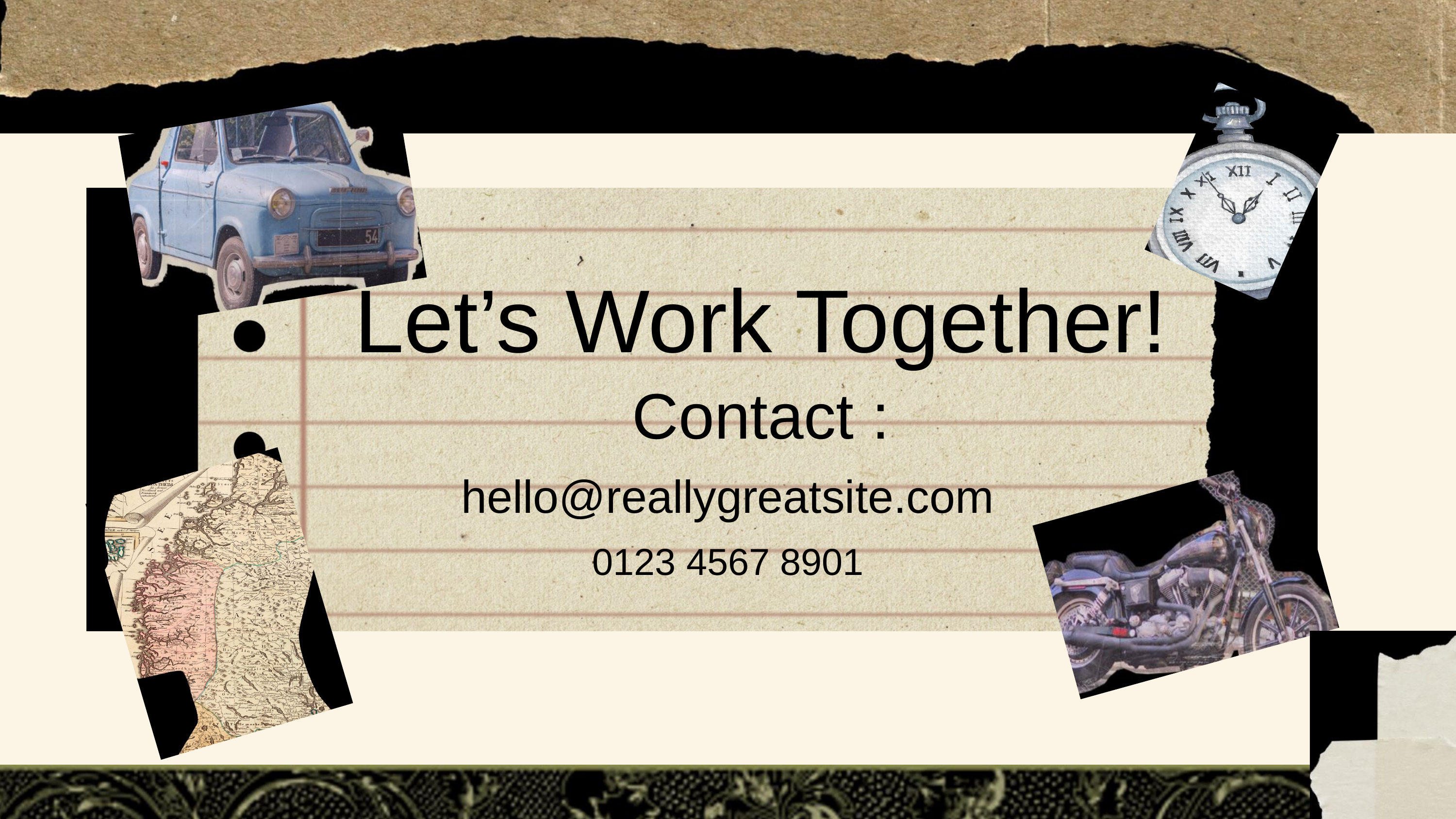

Let’s Work Together!
Contact :
hello@reallygreatsite.com

0123 4567 8901